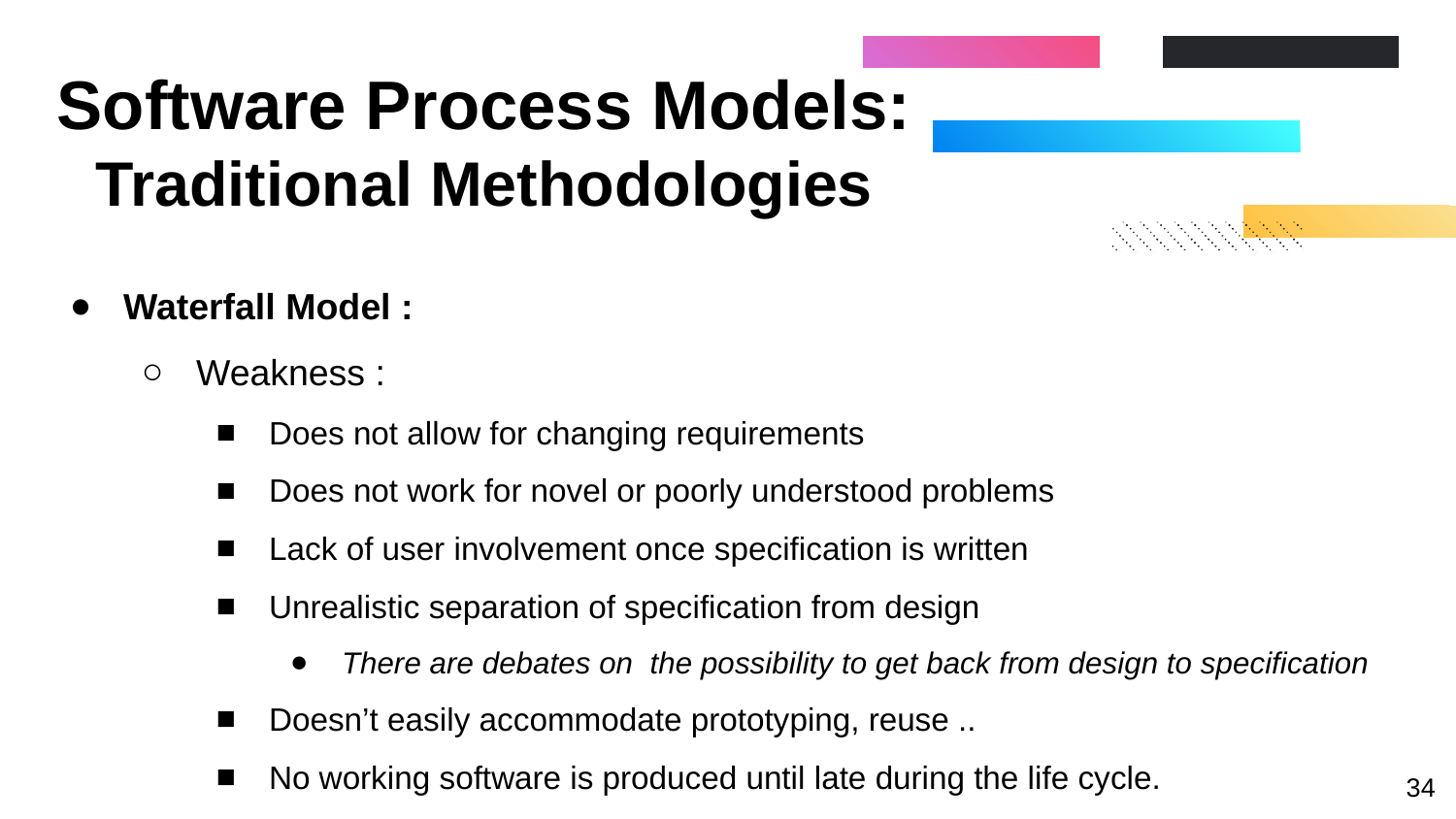

# Software Process Models: Traditional Methodologies
Waterfall Model :
Weakness :
Does not allow for changing requirements
Does not work for novel or poorly understood problems
Lack of user involvement once specification is written
Unrealistic separation of specification from design
There are debates on  the possibility to get back from design to specification
Doesn’t easily accommodate prototyping, reuse ..
No working software is produced until late during the life cycle.

34